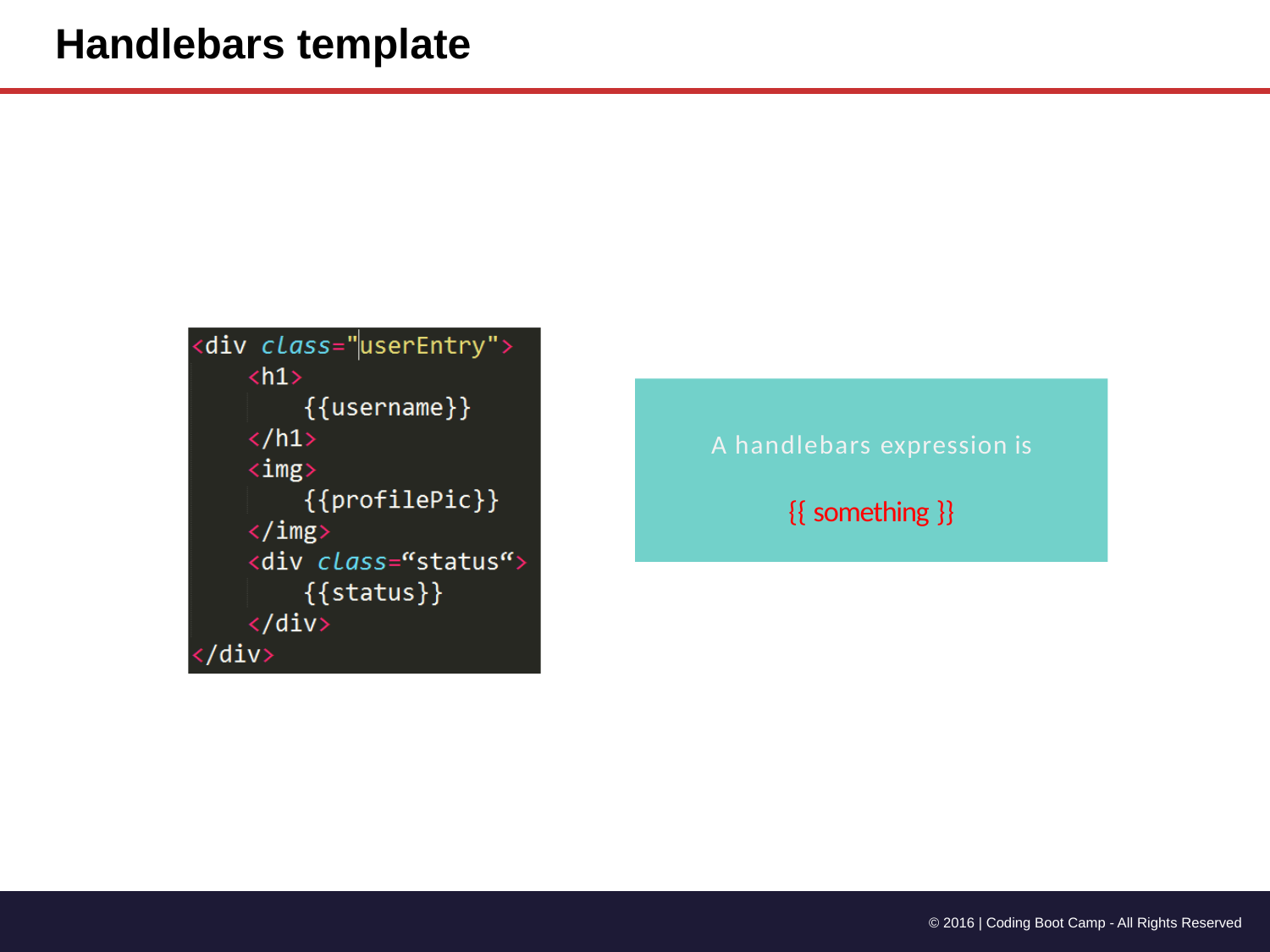

# Handlebars template

A handlebars expression is

{{ something }}